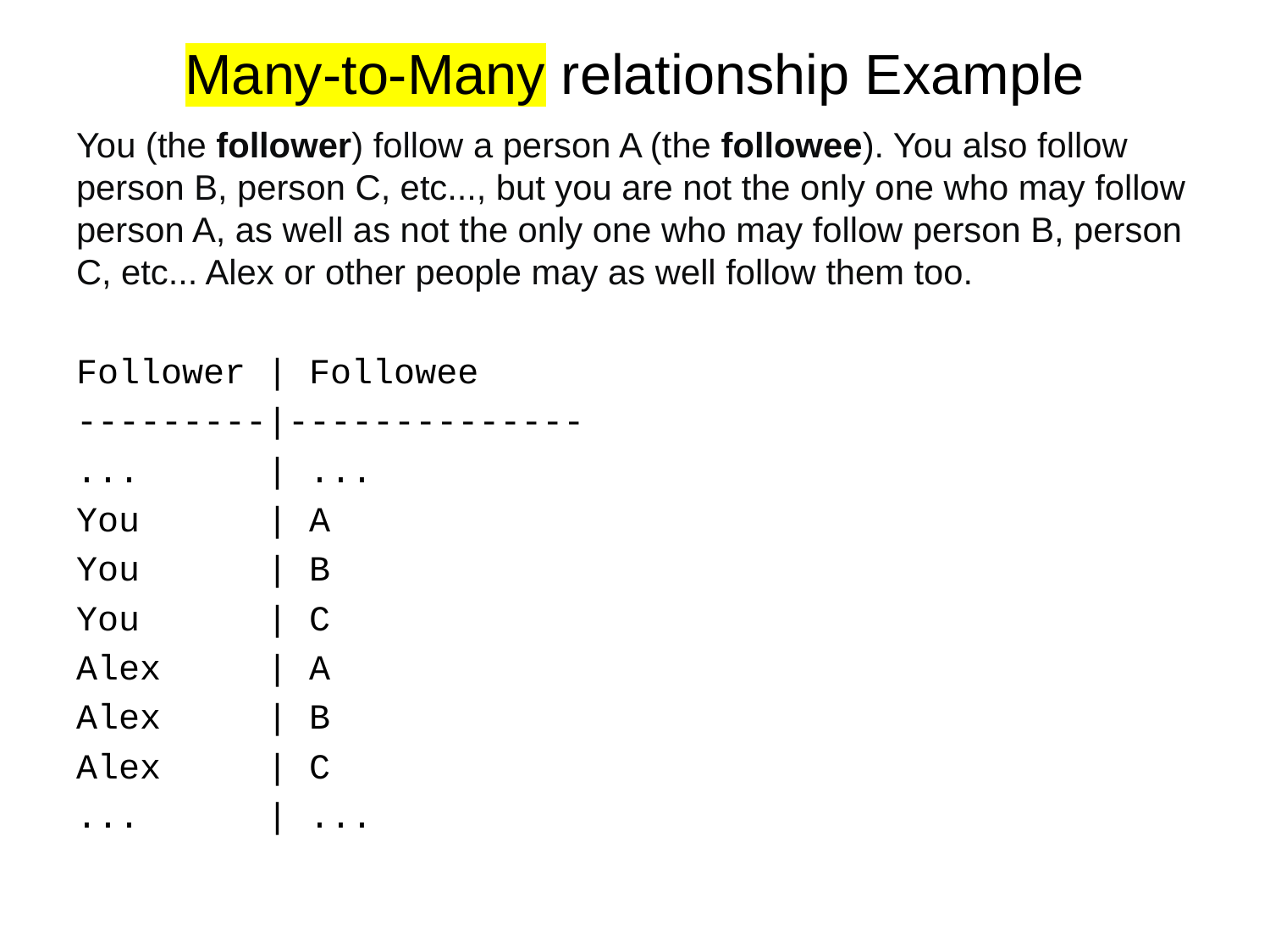

# Many-to-Many relationship Example
You (the follower) follow a person A (the followee). You also follow person B, person C, etc..., but you are not the only one who may follow person A, as well as not the only one who may follow person B, person C, etc... Alex or other people may as well follow them too.

Follower | Followee
---------|--------------
...      | ...
You      | A
You      | B
You      | C
Alex     | A
Alex     | B
Alex     | C
...      | ...